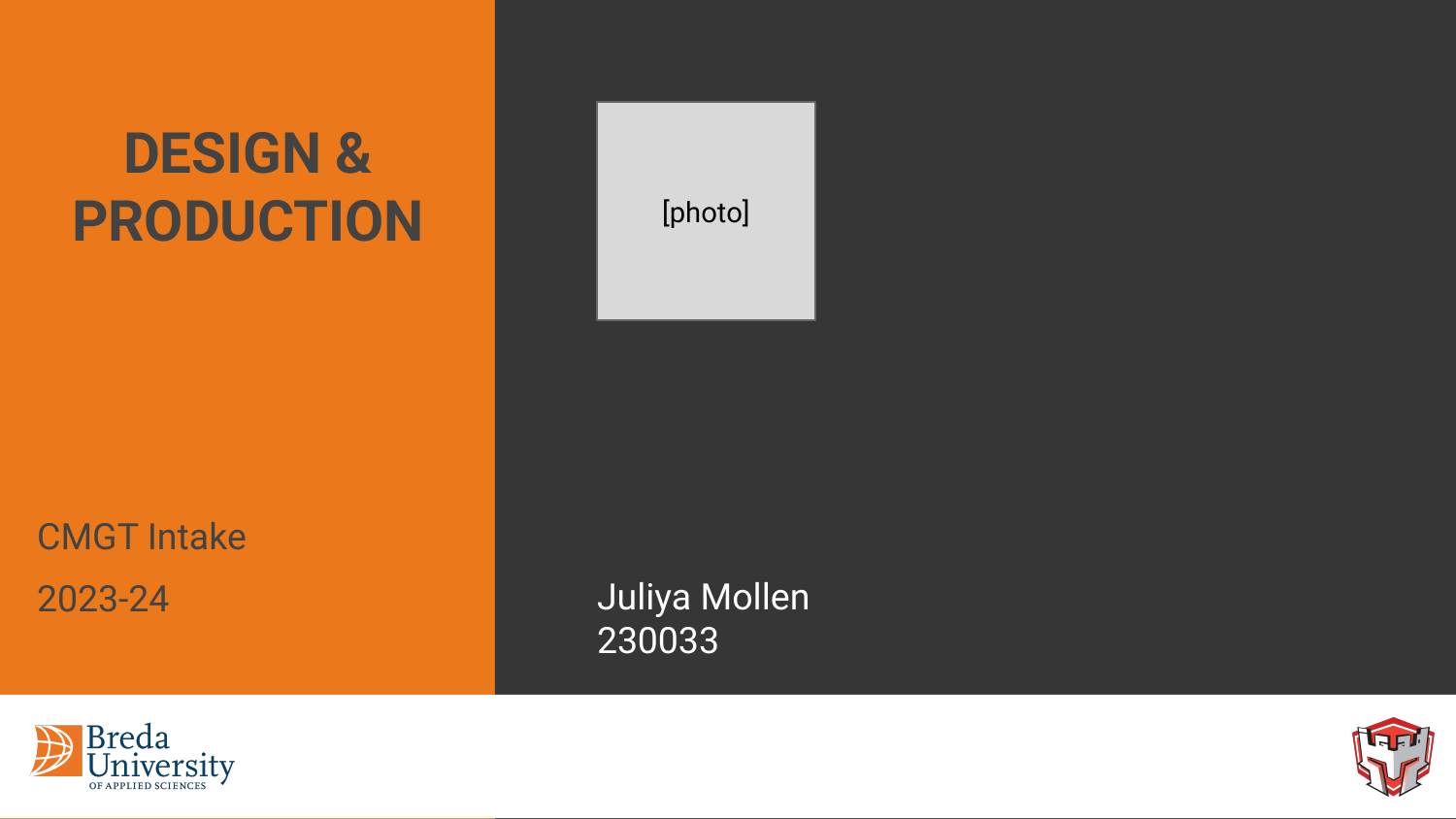

DESIGN &
PRODUCTION
[photo]
CMGT Intake
2023-24
# Juliya Mollen
230033